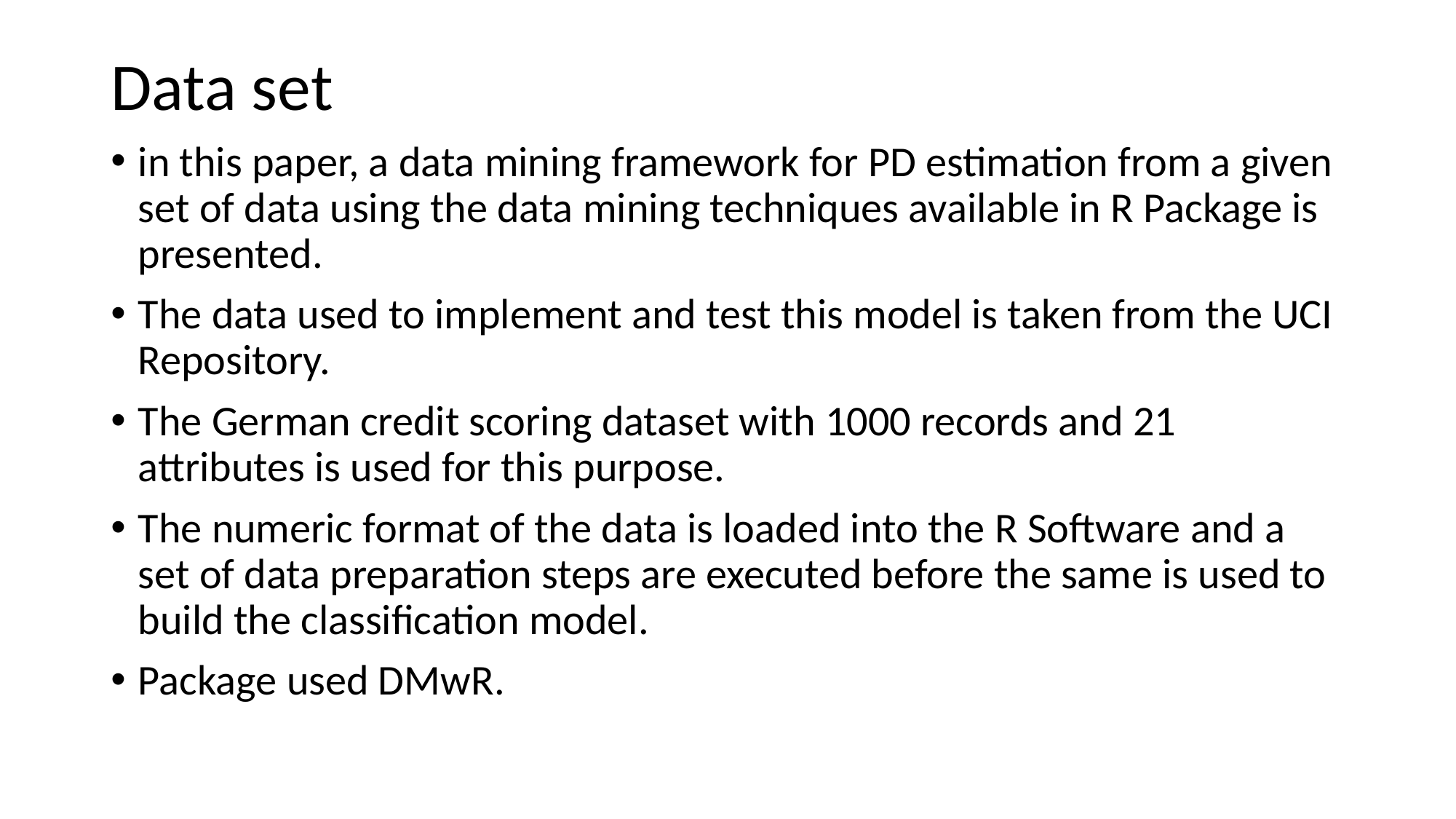

# Data set
in this paper, a data mining framework for PD estimation from a given set of data using the data mining techniques available in R Package is presented.
The data used to implement and test this model is taken from the UCI Repository.
The German credit scoring dataset with 1000 records and 21 attributes is used for this purpose.
The numeric format of the data is loaded into the R Software and a set of data preparation steps are executed before the same is used to build the classification model.
Package used DMwR.